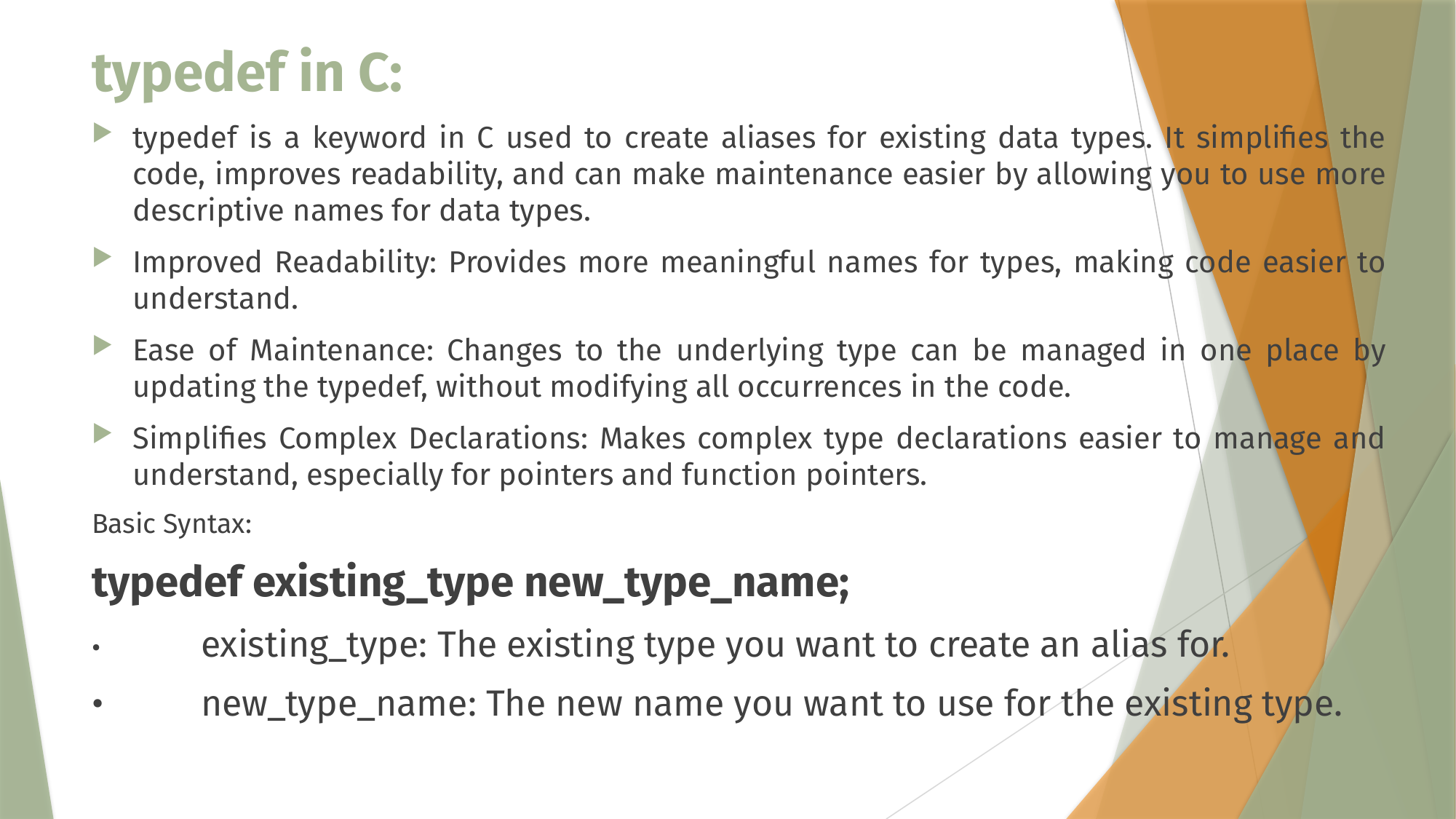

# typedef in C:
typedef is a keyword in C used to create aliases for existing data types. It simplifies the code, improves readability, and can make maintenance easier by allowing you to use more descriptive names for data types.
Improved Readability: Provides more meaningful names for types, making code easier to understand.
Ease of Maintenance: Changes to the underlying type can be managed in one place by updating the typedef, without modifying all occurrences in the code.
Simplifies Complex Declarations: Makes complex type declarations easier to manage and understand, especially for pointers and function pointers.
Basic Syntax:
typedef existing_type new_type_name;
•	existing_type: The existing type you want to create an alias for.
•	new_type_name: The new name you want to use for the existing type.